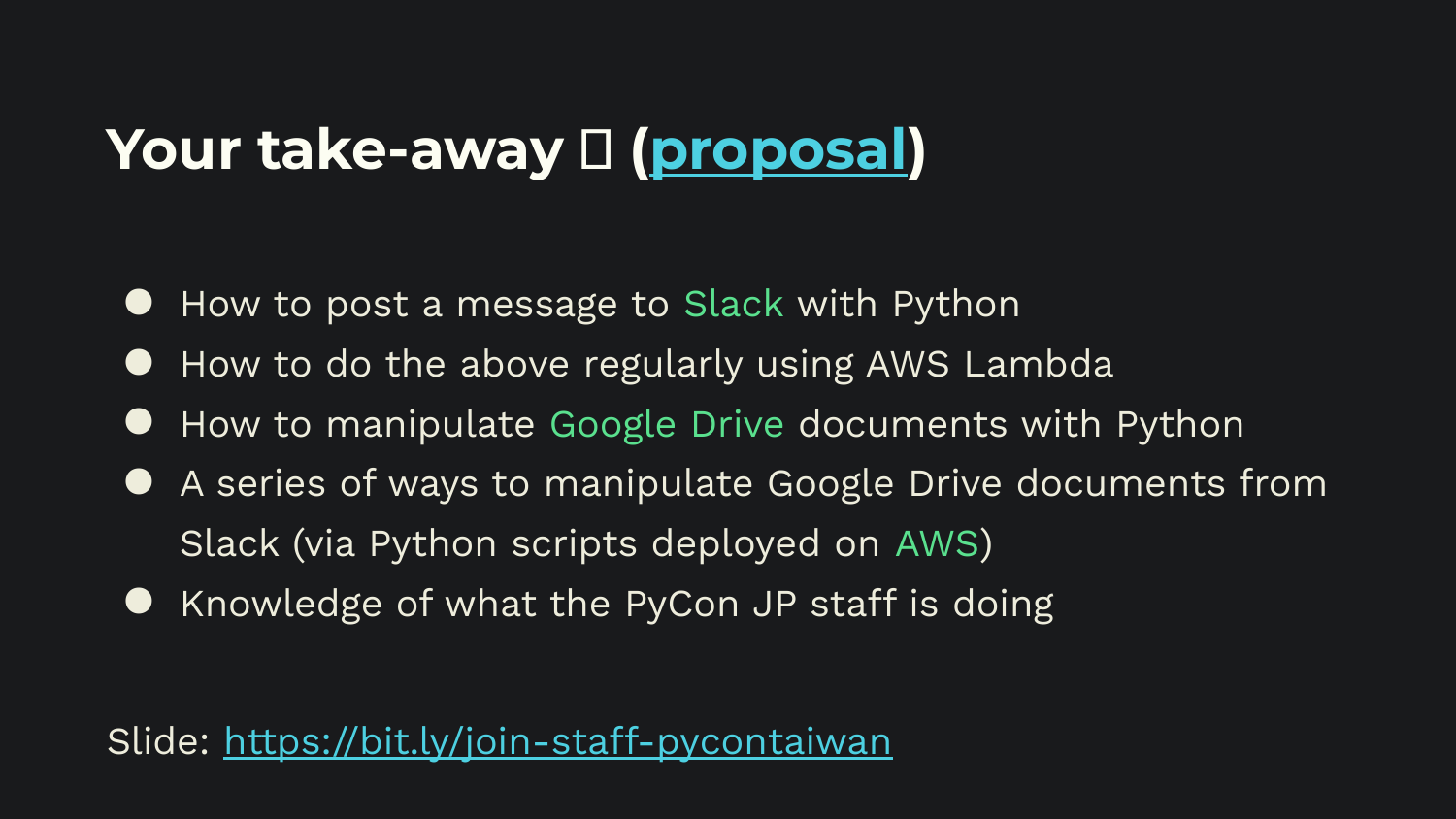

# Your take-away 🧺 (proposal)
How to post a message to Slack with Python
How to do the above regularly using AWS Lambda
How to manipulate Google Drive documents with Python
A series of ways to manipulate Google Drive documents from Slack (via Python scripts deployed on AWS)
Knowledge of what the PyCon JP staff is doing
Slide: https://bit.ly/join-staff-pycontaiwan